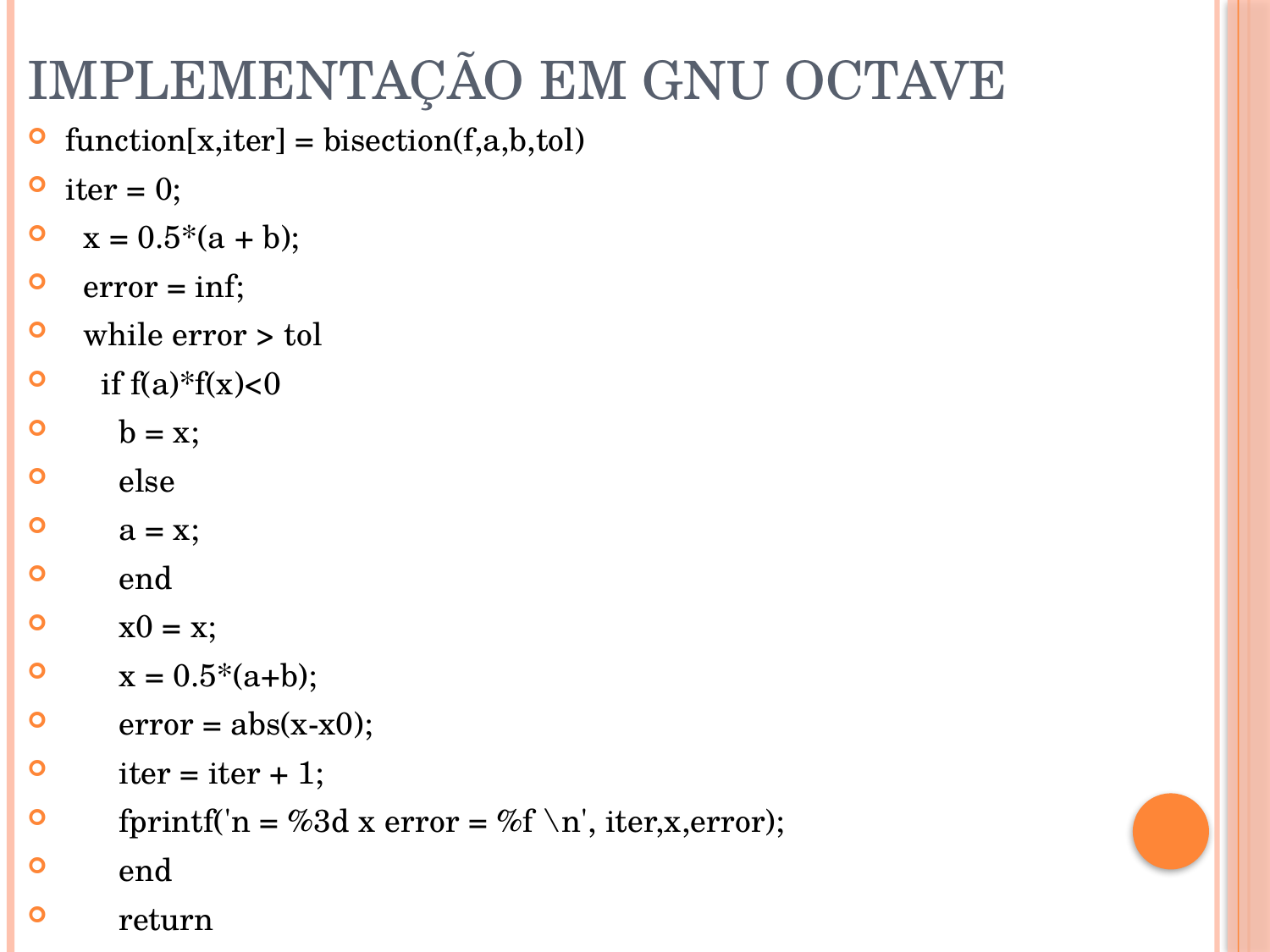

# Implementação em GNU Octave
function[x,iter] = bisection(f,a,b,tol)
iter = 0;
  x = 0.5*(a + b);
  error = inf;
  while error > tol
    if f(a)*f(x)<0
      b = x;
      else
      a = x;
      end
      x0 = x;
      x = 0.5*(a+b);
      error = abs(x-x0);
      iter = iter + 1;
      fprintf('n = %3d x error = %f \n', iter,x,error);
      end
      return